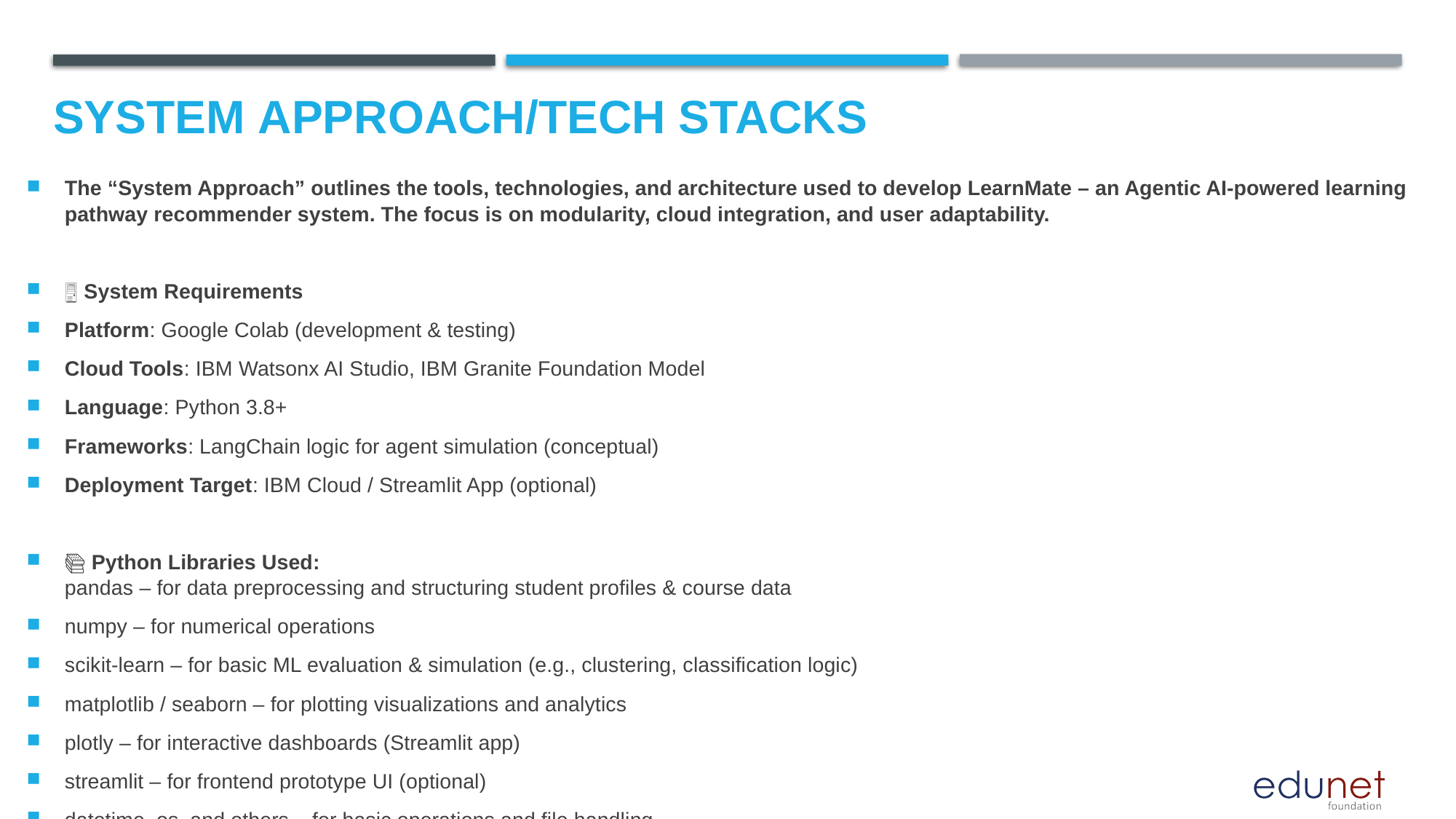

# System Approach/Tech Stacks
The “System Approach” outlines the tools, technologies, and architecture used to develop LearnMate – an Agentic AI-powered learning pathway recommender system. The focus is on modularity, cloud integration, and user adaptability.

🖥️ System Requirements
Platform: Google Colab (development & testing)
Cloud Tools: IBM Watsonx AI Studio, IBM Granite Foundation Model
Language: Python 3.8+
Frameworks: LangChain logic for agent simulation (conceptual)
Deployment Target: IBM Cloud / Streamlit App (optional)

📚 Python Libraries Used:
pandas – for data preprocessing and structuring student profiles & course data
numpy – for numerical operations
scikit-learn – for basic ML evaluation & simulation (e.g., clustering, classification logic)
matplotlib / seaborn – for plotting visualizations and analytics
plotly – for interactive dashboards (Streamlit app)
streamlit – for frontend prototype UI (optional)
datetime, os, and others – for basic operations and file handling